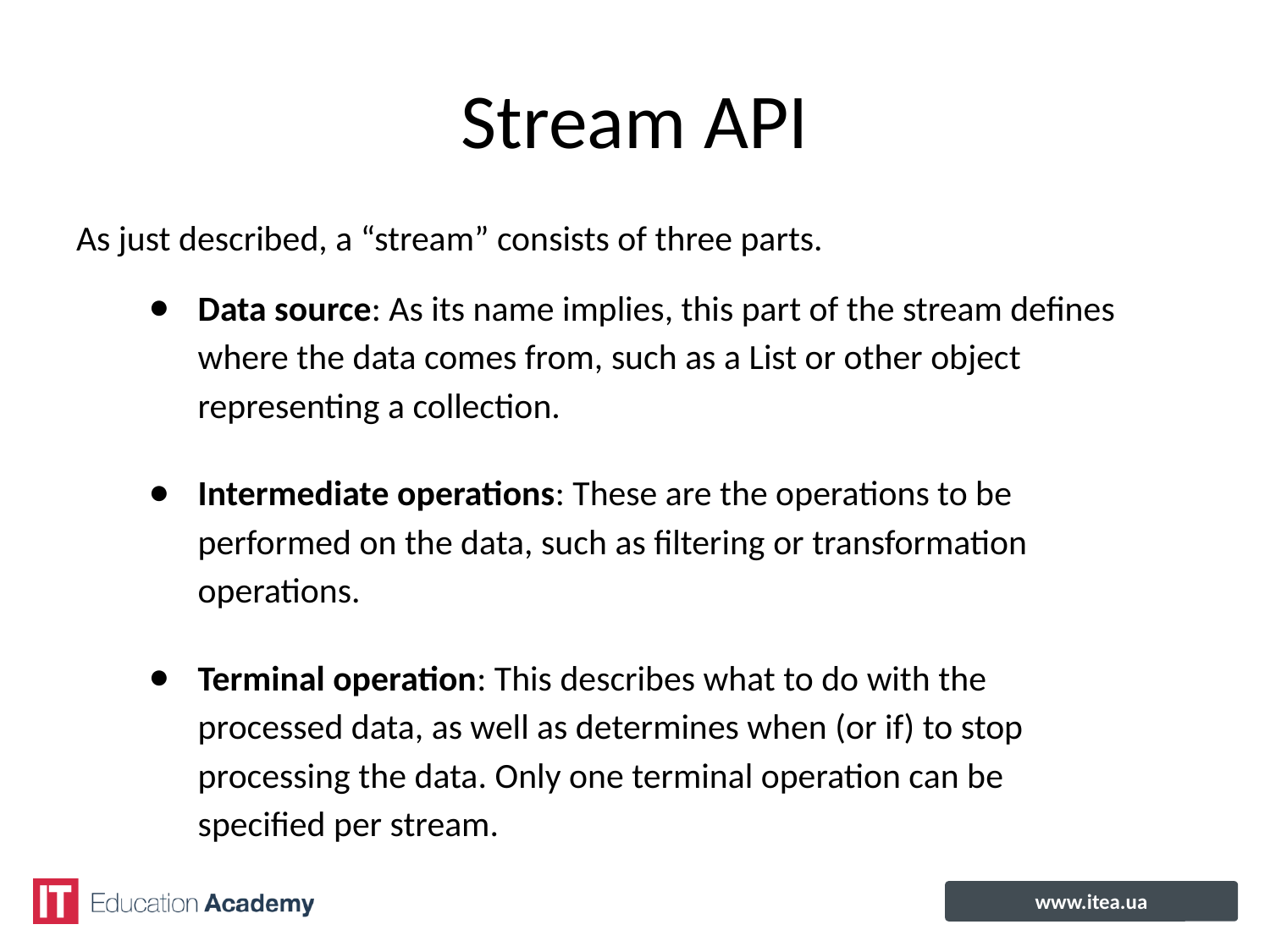

# Stream API
As just described, a “stream” consists of three parts.
Data source: As its name implies, this part of the stream defines where the data comes from, such as a List or other object representing a collection.
Intermediate operations: These are the operations to be performed on the data, such as filtering or transformation operations.
Terminal operation: This describes what to do with the processed data, as well as determines when (or if) to stop processing the data. Only one terminal operation can be specified per stream.